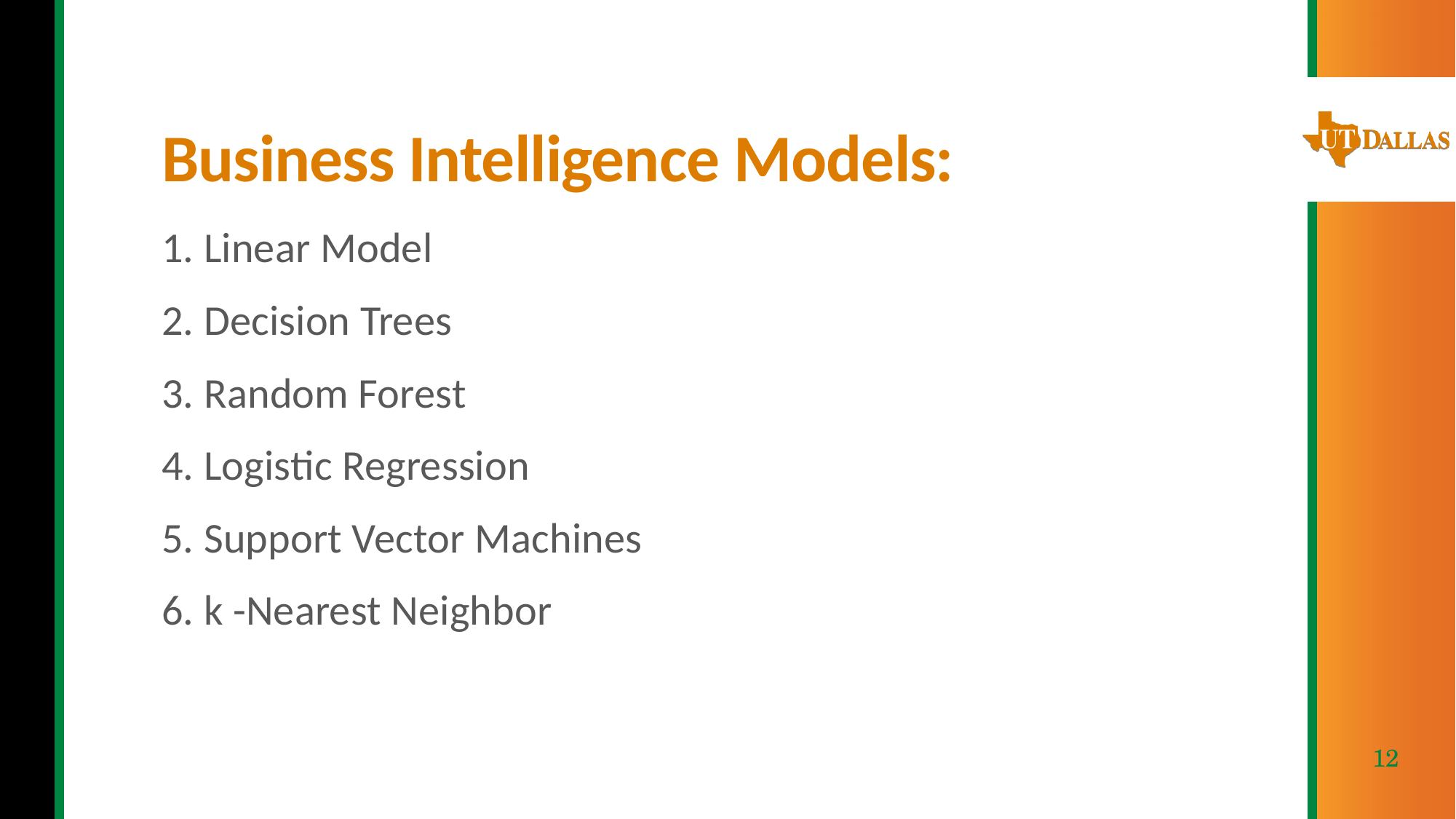

# Business Intelligence Models:
1. Linear Model
2. Decision Trees
3. Random Forest
4. Logistic Regression
5. Support Vector Machines
6. k -Nearest Neighbor
12